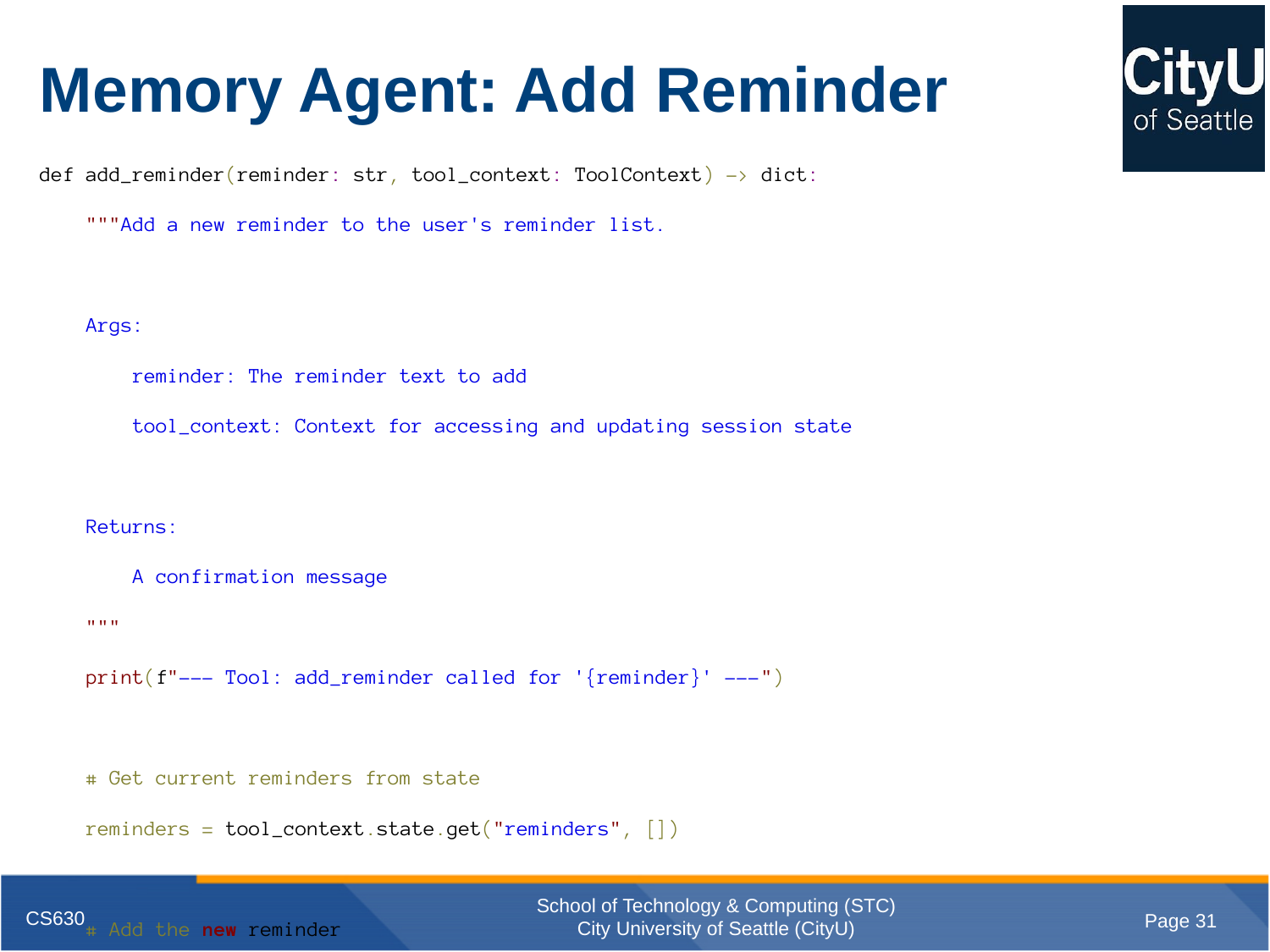

# Memory Agent: Add Reminder
def add_reminder(reminder: str, tool_context: ToolContext) -> dict:
    """Add a new reminder to the user's reminder list.

    Args:
        reminder: The reminder text to add
        tool_context: Context for accessing and updating session state

    Returns:
        A confirmation message
    """
    print(f"--- Tool: add_reminder called for '{reminder}' ---")

    # Get current reminders from state
    reminders = tool_context.state.get("reminders", [])

    # Add the new reminder
    reminders.append(reminder)

    # Update state with the new list of reminders
    tool_context.state["reminders"] = reminders

    return {
        "action": "add_reminder",
        "reminder": reminder,
        "message": f"Added reminder: {reminder}",
    }